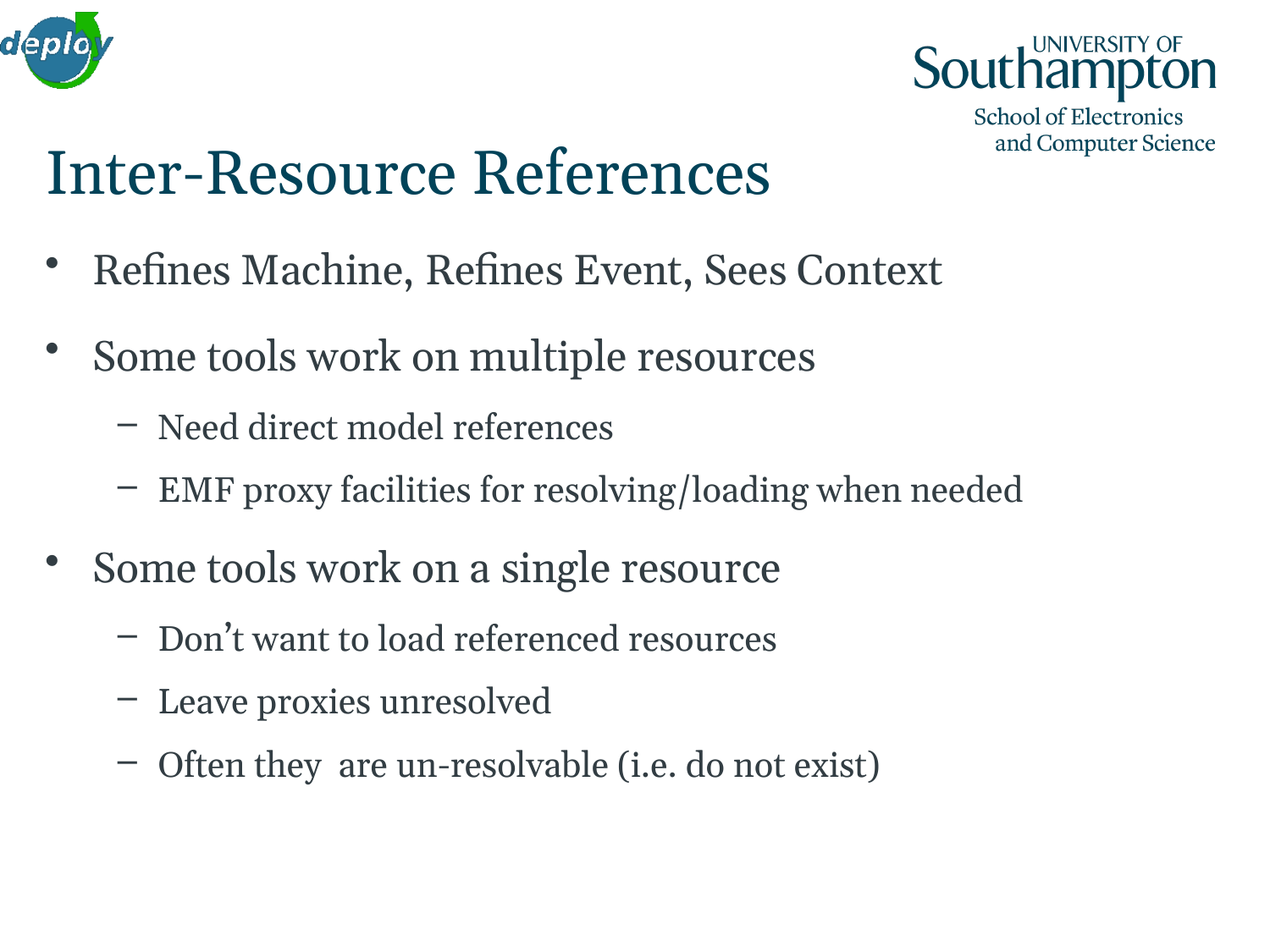

# Inter-Resource References
Refines Machine, Refines Event, Sees Context
Some tools work on multiple resources
Need direct model references
EMF proxy facilities for resolving/loading when needed
Some tools work on a single resource
Don’t want to load referenced resources
Leave proxies unresolved
Often they  are un-resolvable (i.e. do not exist)